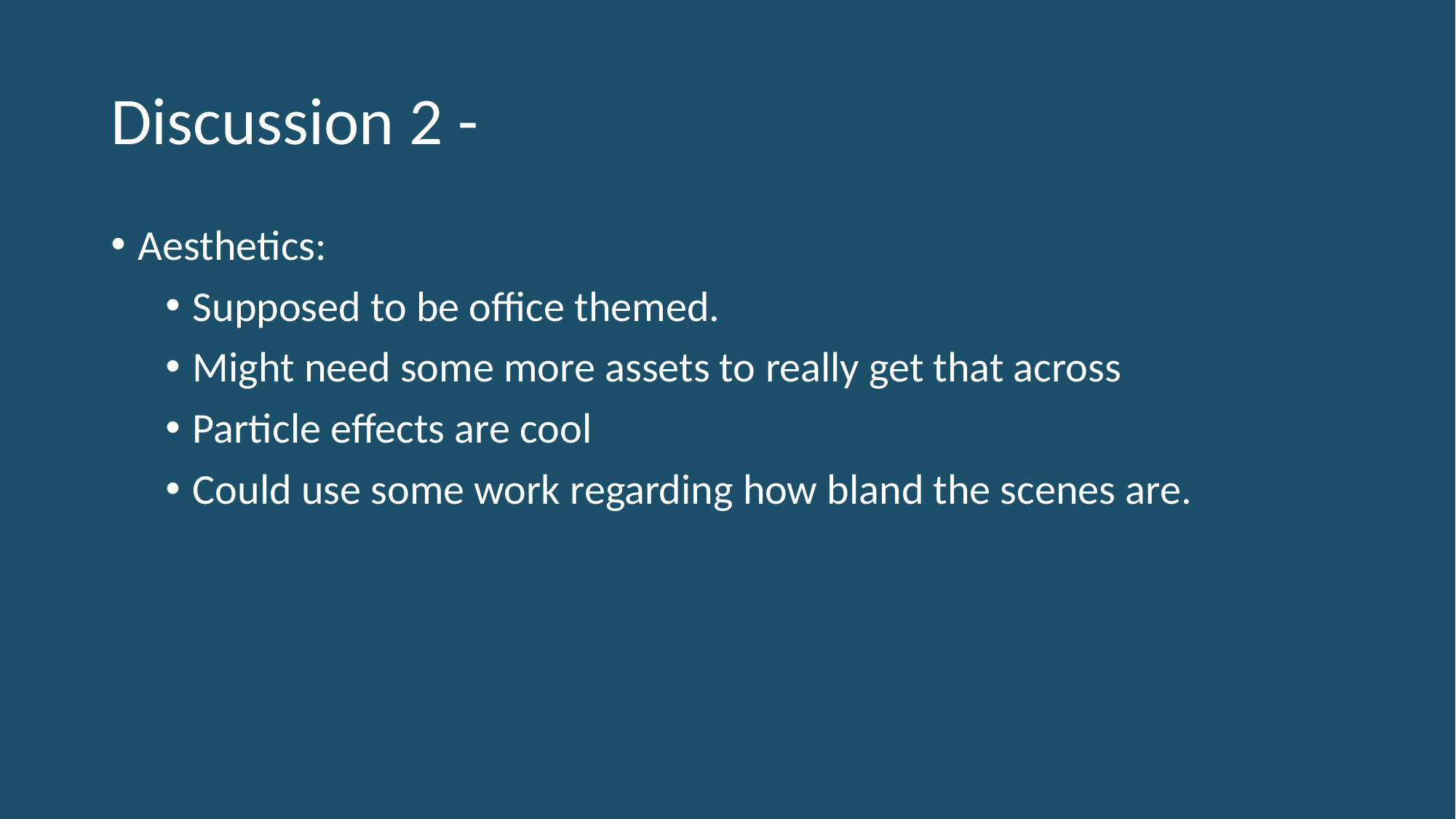

Discussion 2 -
Aesthetics:
Supposed to be office themed.
Might need some more assets to really get that across
Particle effects are cool
Could use some work regarding how bland the scenes are.